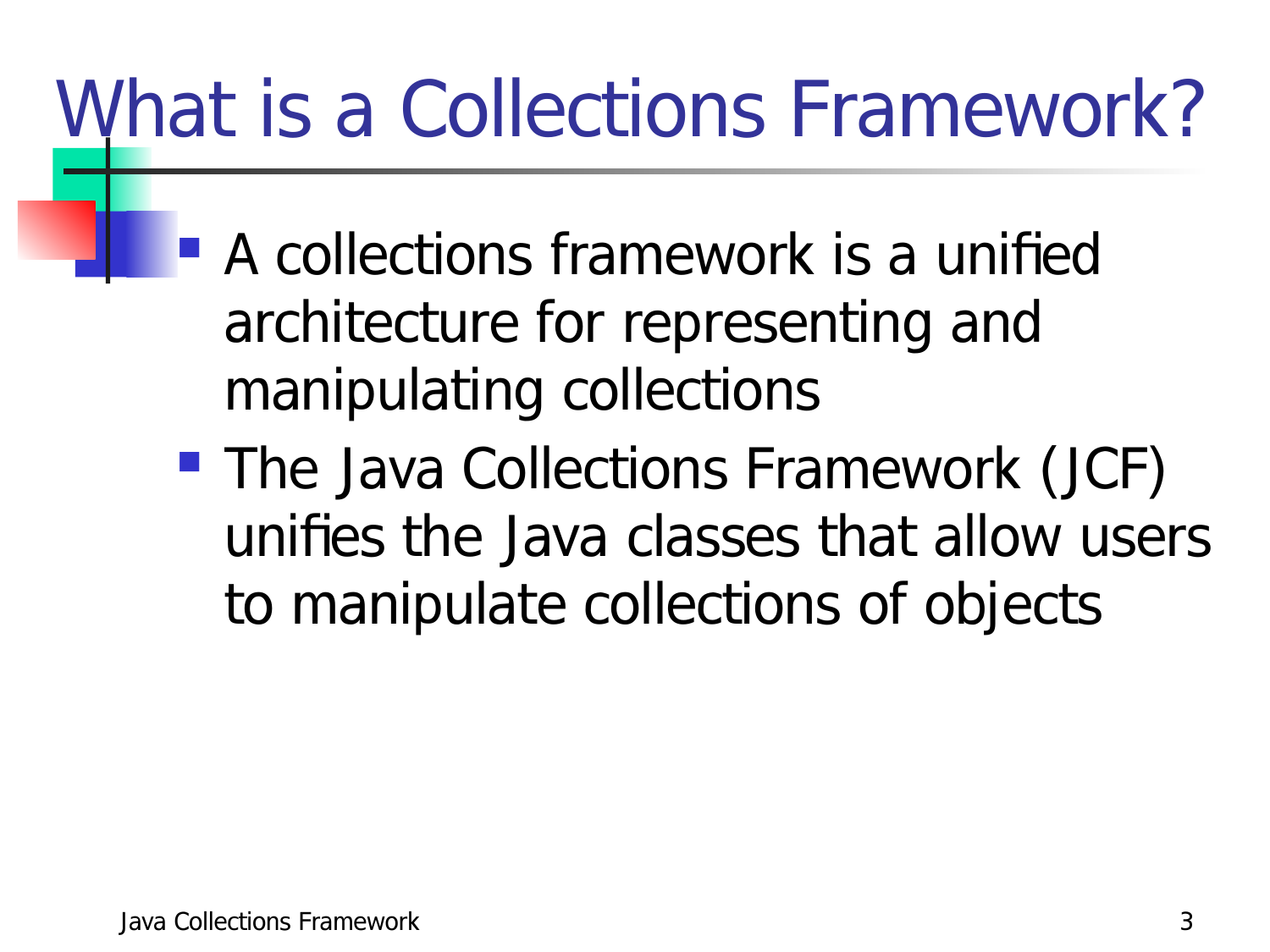

# What is a Collections Framework?
A collections framework is a unified architecture for representing and manipulating collections
The Java Collections Framework (JCF) unifies the Java classes that allow users to manipulate collections of objects

Java Collections Framework
3